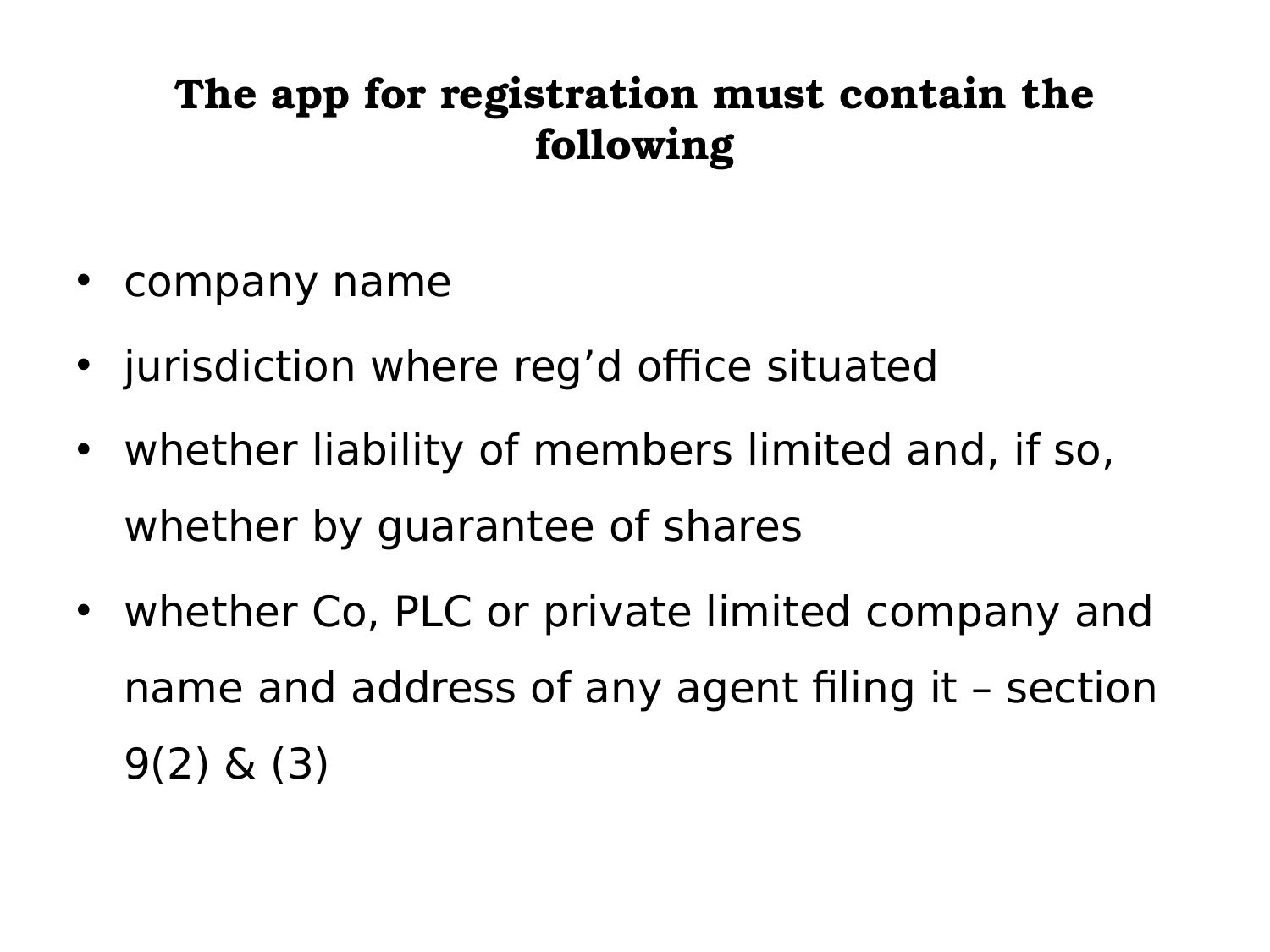

# The app for registration must contain the following
company name
jurisdiction where reg’d office situated
whether liability of members limited and, if so, whether by guarantee of shares
whether Co, PLC or private limited company and name and address of any agent filing it – section 9(2) & (3)